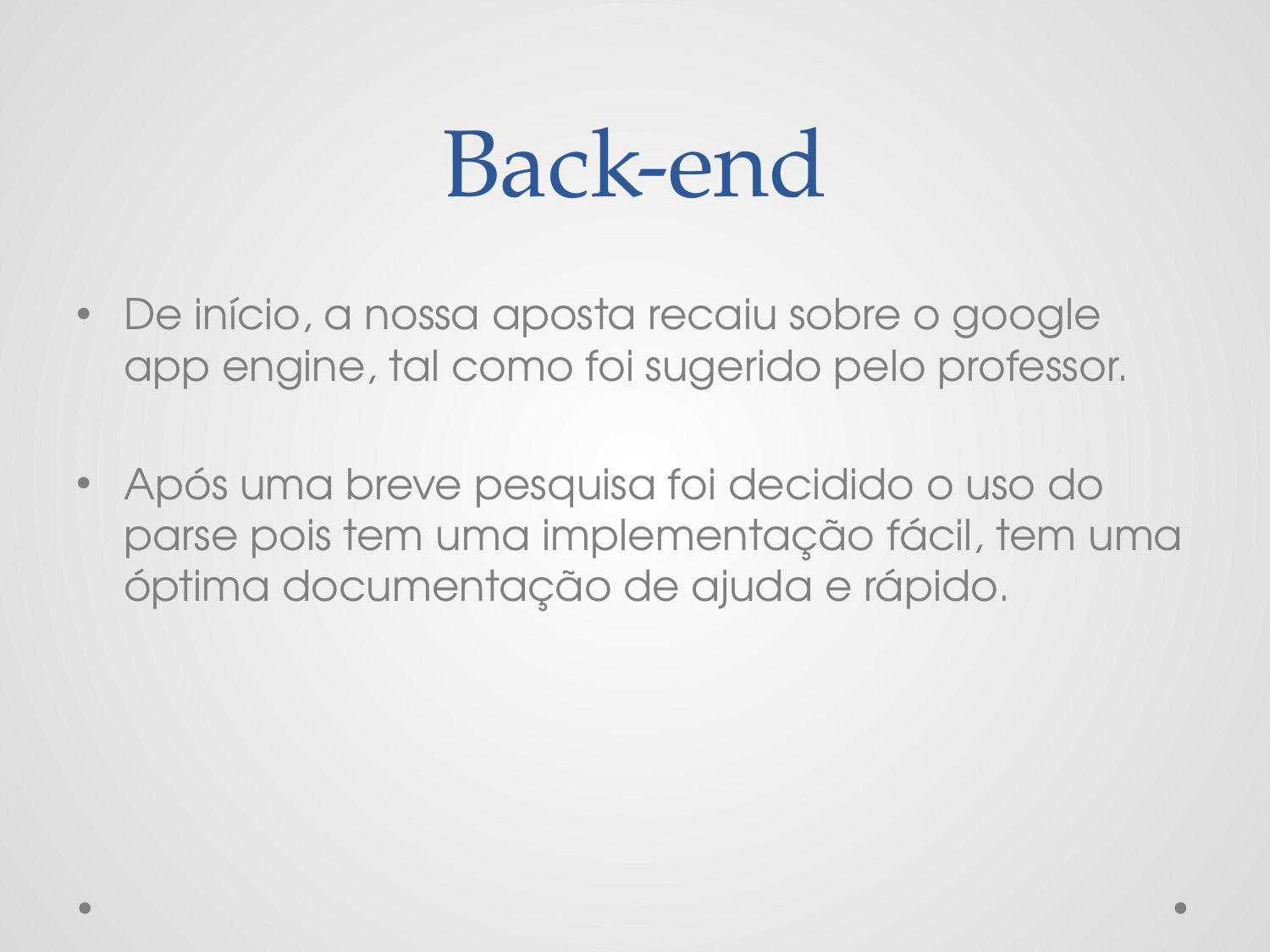

# Back-end

De início, a nossa aposta recaiu sobre o google app engine, tal como foi sugerido pelo professor.

Após uma breve pesquisa foi decidido o uso do parse pois tem uma implementação fácil, tem uma óptima documentação de ajuda e rápido.